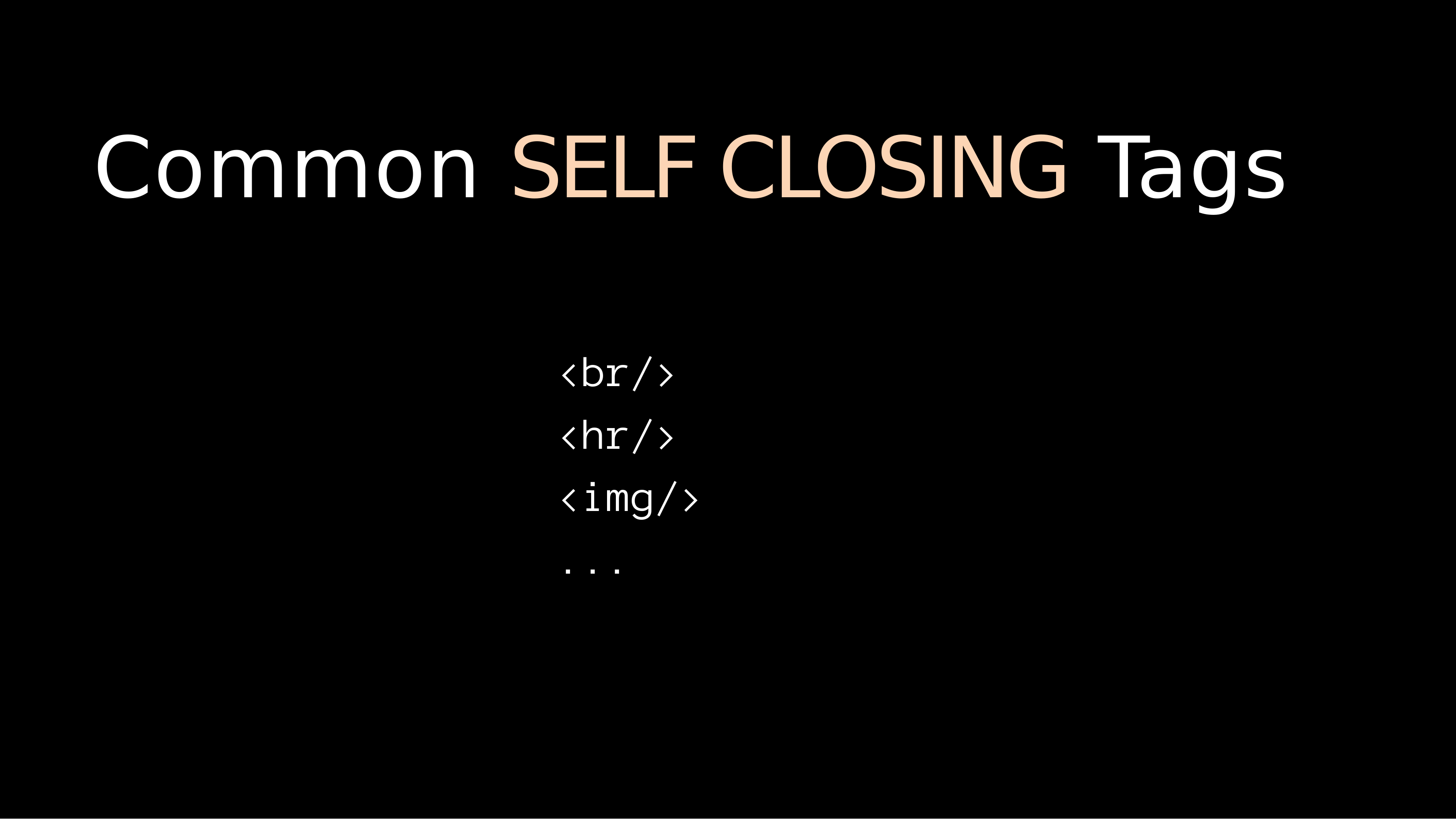

# Common SELF CLOSING Tags
<br/>
<hr/>
<img/>
...